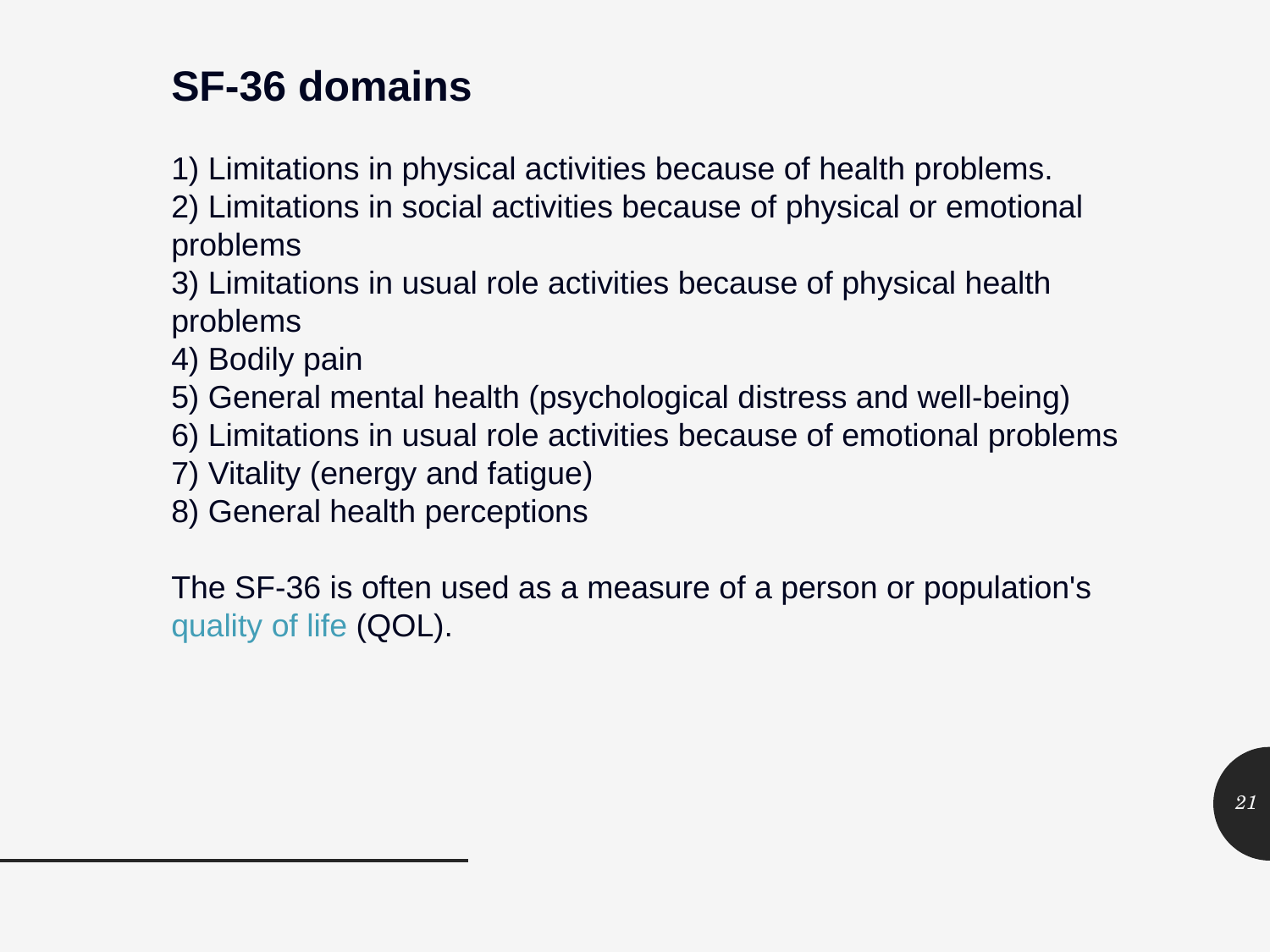

SF-36 domains

1) Limitations in physical activities because of health problems.
2) Limitations in social activities because of physical or emotional problems
3) Limitations in usual role activities because of physical health problems
4) Bodily pain
5) General mental health (psychological distress and well-being)
6) Limitations in usual role activities because of emotional problems
7) Vitality (energy and fatigue)
8) General health perceptions

The SF-36 is often used as a measure of a person or population's quality of life (QOL).
21